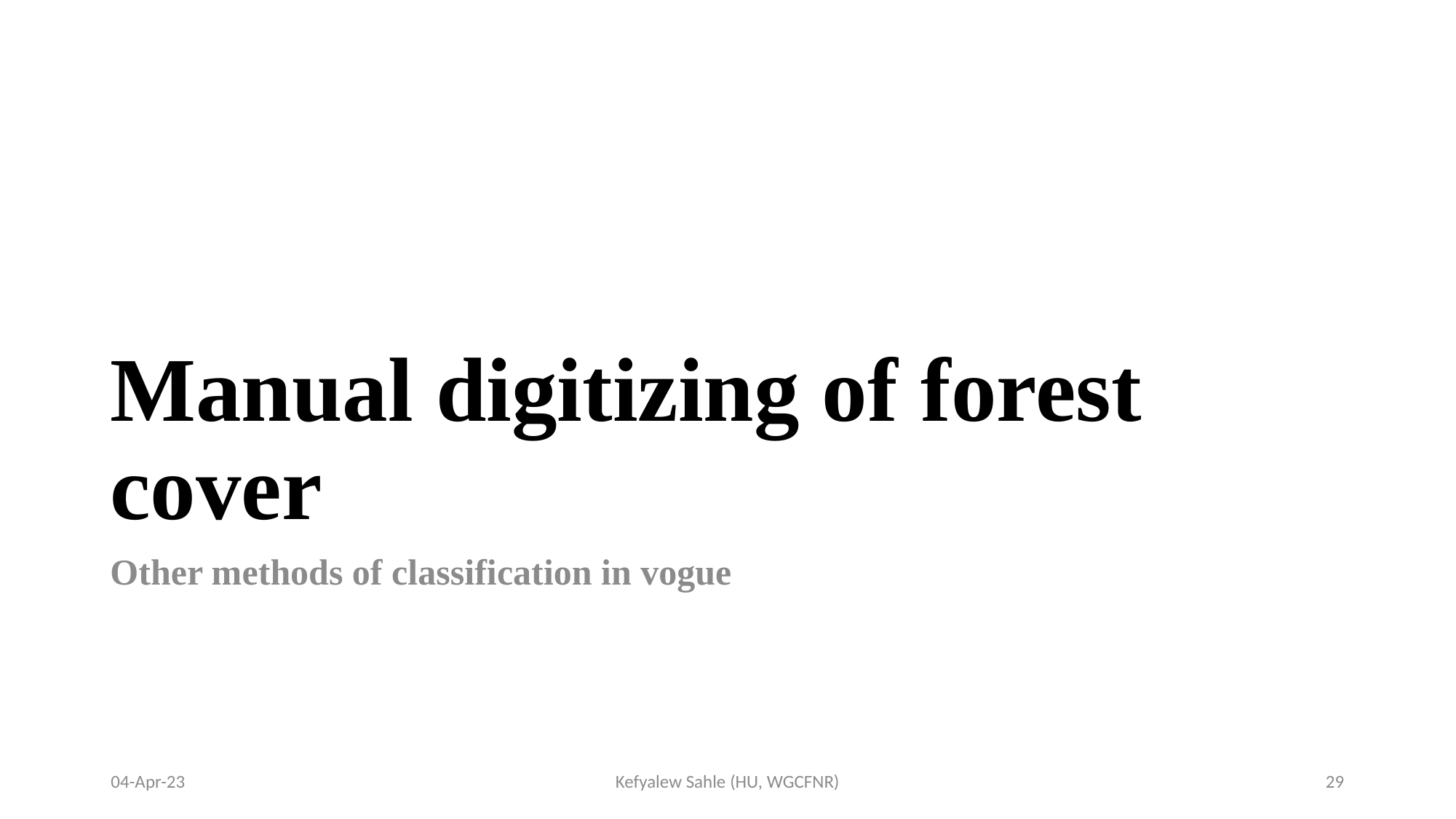

# Manual digitizing of forest cover
Other methods of classification in vogue
04-Apr-23
Kefyalew Sahle (HU, WGCFNR)
29